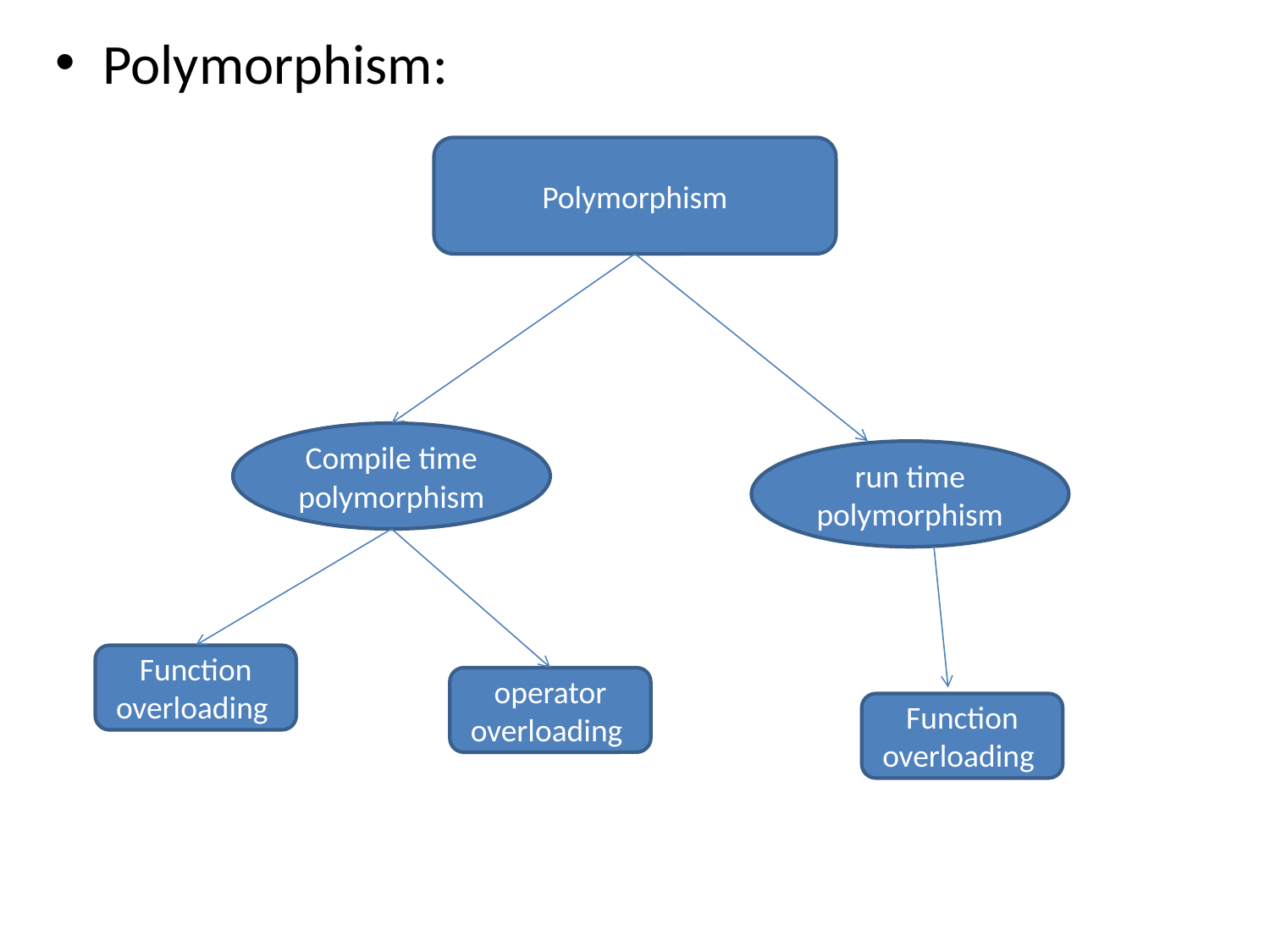

Polymorphism:

Polymorphism
Compile time polymorphism
run time polymorphism
Function overloading
operator overloading
Function overloading